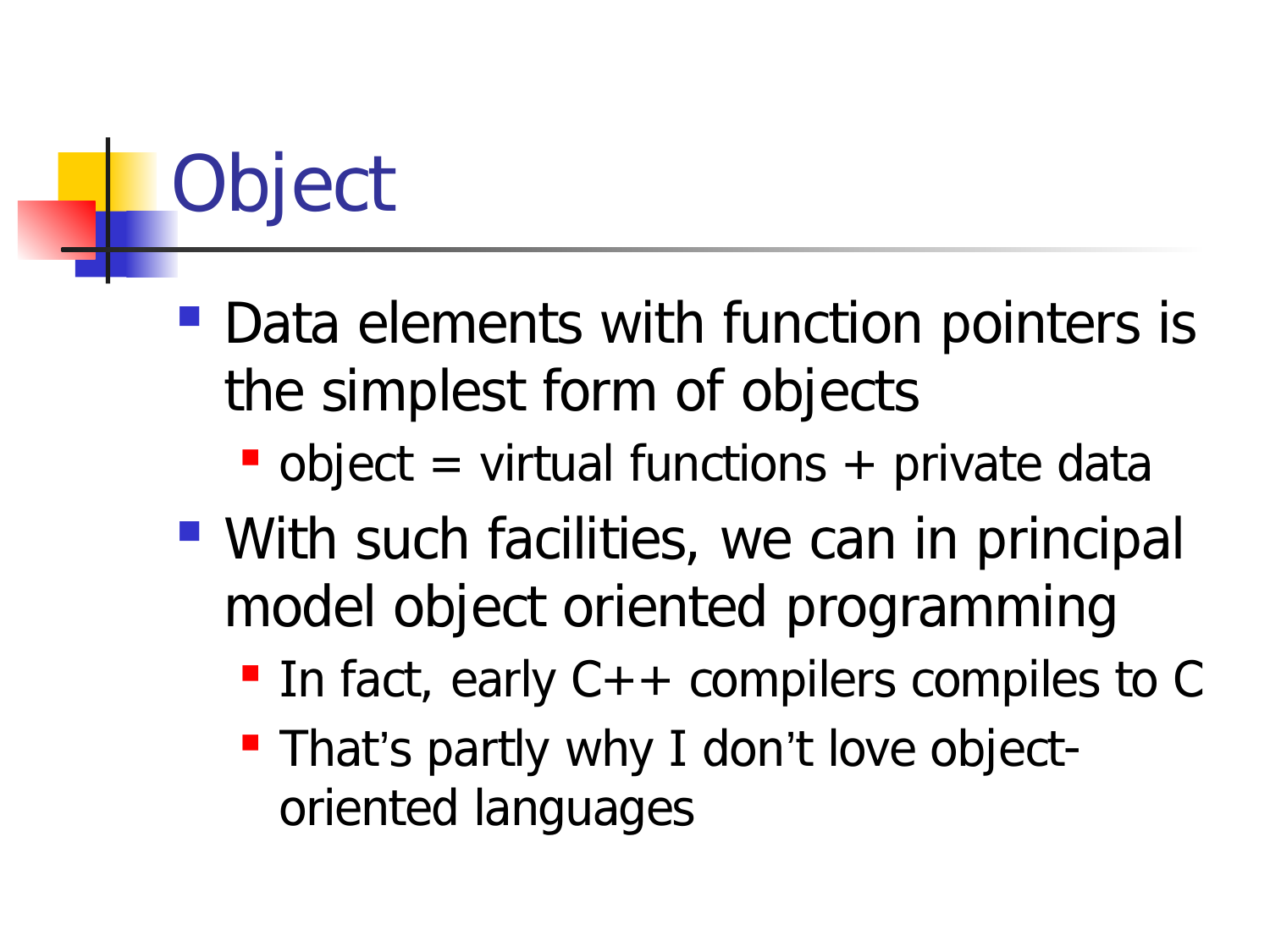

# Object
Data elements with function pointers is the simplest form of objects
object = virtual functions + private data
With such facilities, we can in principal model object oriented programming
In fact, early C++ compilers compiles to C
That’s partly why I don’t love object-oriented languages